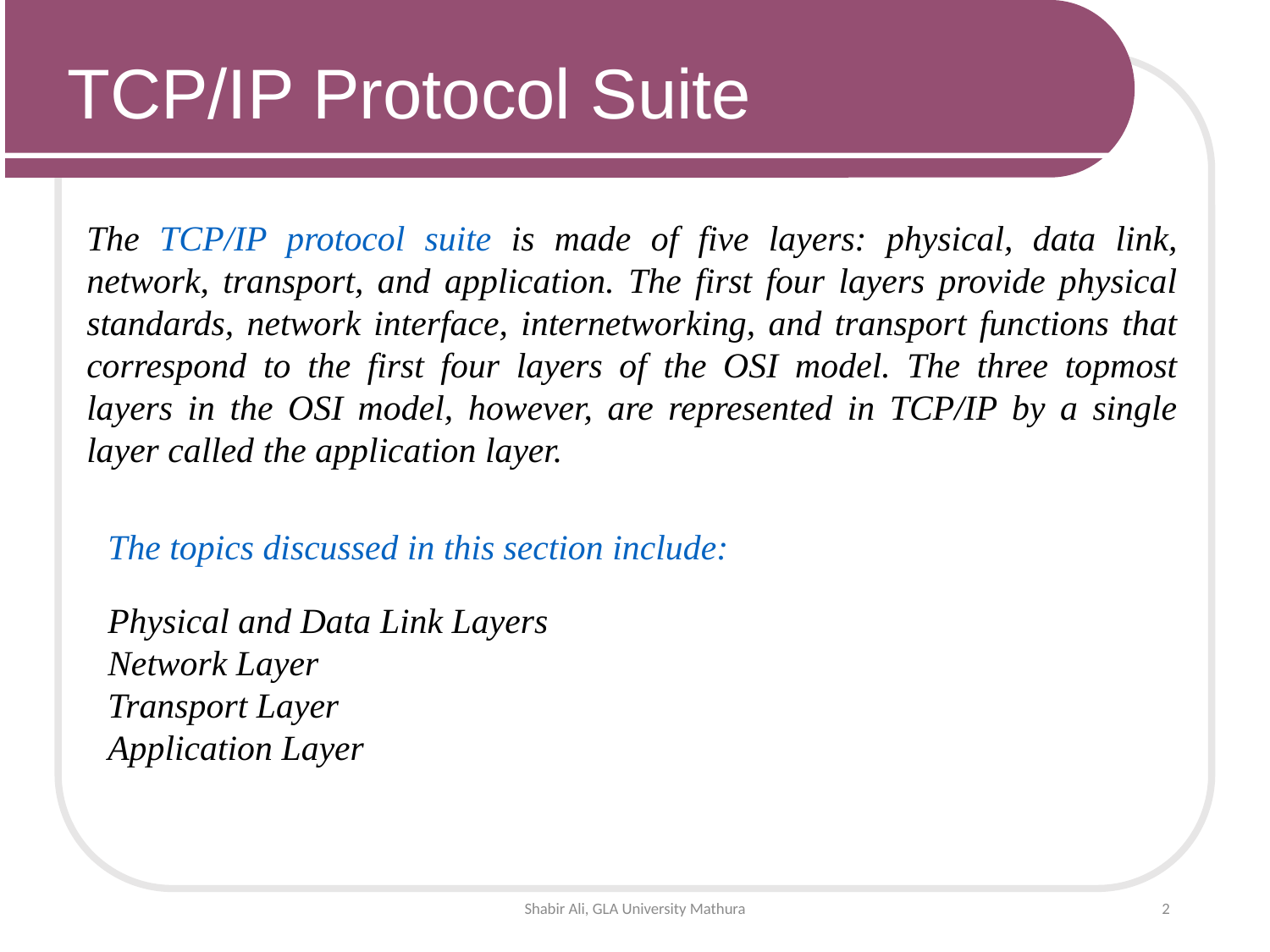

TCP/IP Protocol Suite
The TCP/IP protocol suite is made of five layers: physical, data link, network, transport, and application. The first four layers provide physical standards, network interface, internetworking, and transport functions that correspond to the first four layers of the OSI model. The three topmost layers in the OSI model, however, are represented in TCP/IP by a single layer called the application layer.
The topics discussed in this section include:
Physical and Data Link Layers
Network Layer
Transport Layer
Application Layer
Shabir Ali, GLA University Mathura
2